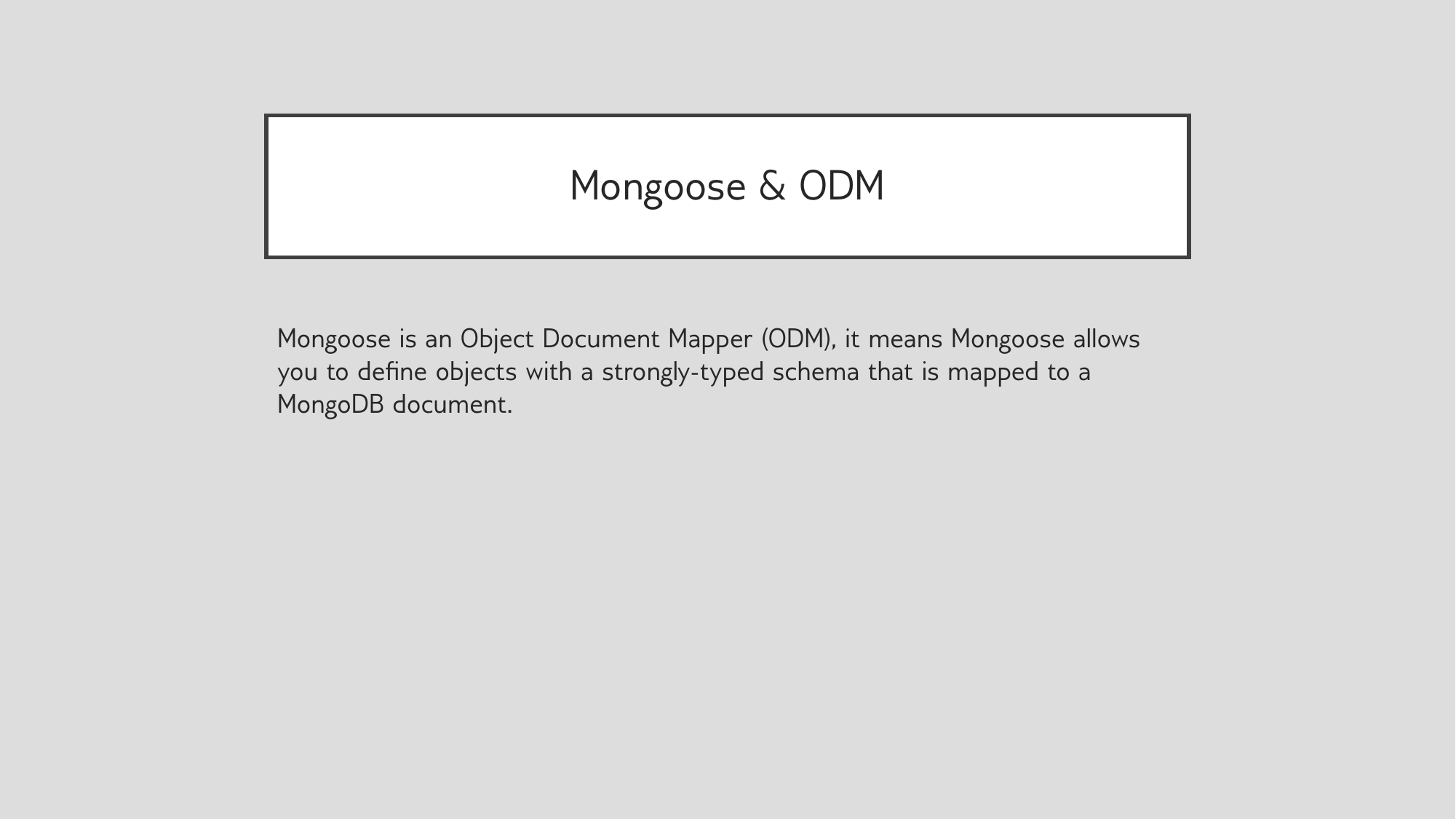

# Mongoose & ODM
Mongoose is an Object Document Mapper (ODM), it means Mongoose allows you to define objects with a strongly-typed schema that is mapped to a MongoDB document.